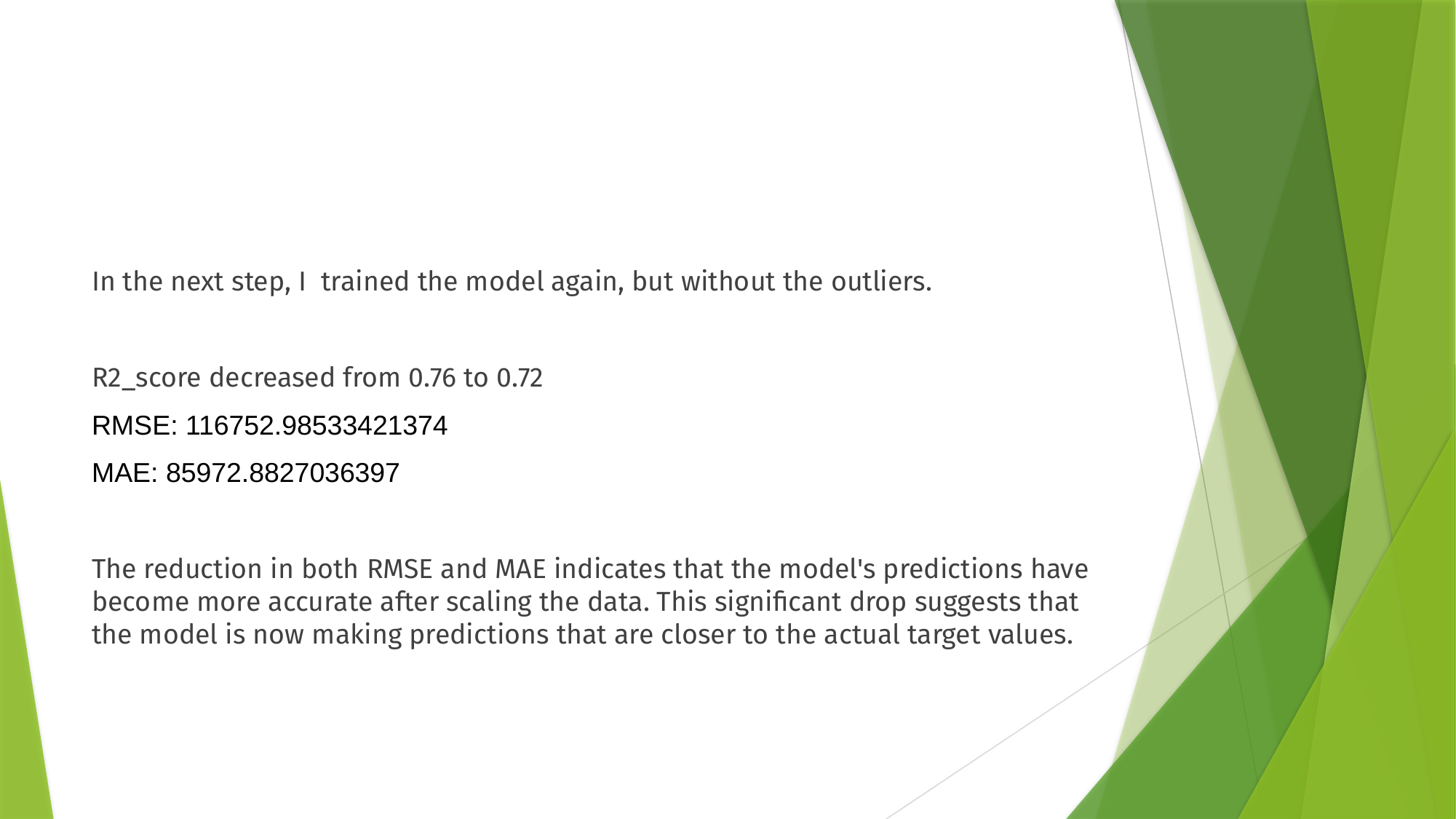

In the next step, I  trained the model again, but without the outliers.

R2_score decreased from 0.76 to 0.72
RMSE: 116752.98533421374
MAE: 85972.8827036397

The reduction in both RMSE and MAE indicates that the model's predictions have become more accurate after scaling the data. This significant drop suggests that the model is now making predictions that are closer to the actual target values.